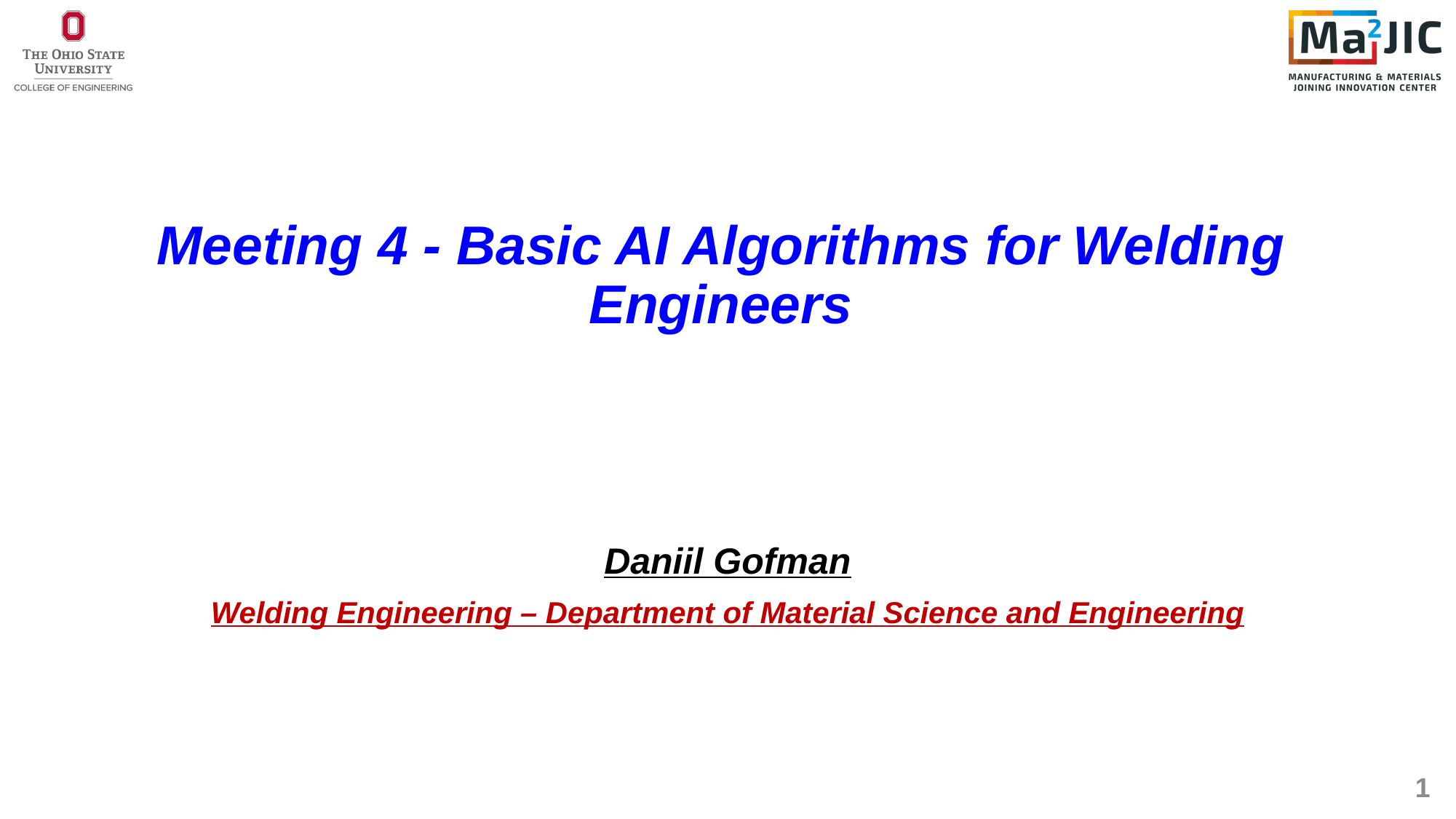

# Meeting 4 - Basic AI Algorithms for Welding Engineers
Daniil Gofman
Welding Engineering – Department of Material Science and Engineering

1